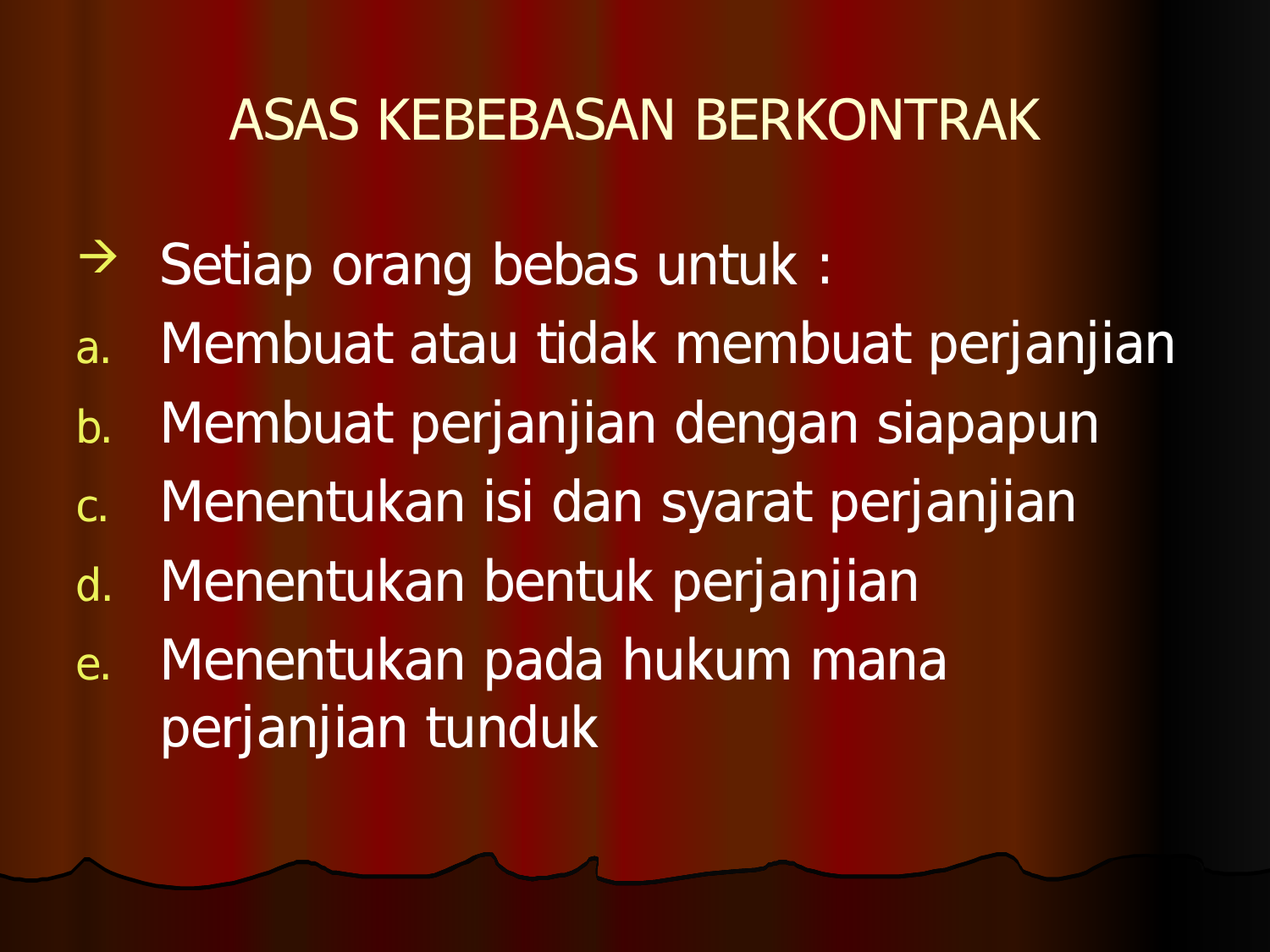

# ASAS KEBEBASAN BERKONTRAK
Setiap orang bebas untuk :
Membuat atau tidak membuat perjanjian
Membuat perjanjian dengan siapapun
Menentukan isi dan syarat perjanjian
Menentukan bentuk perjanjian
Menentukan pada hukum mana perjanjian tunduk